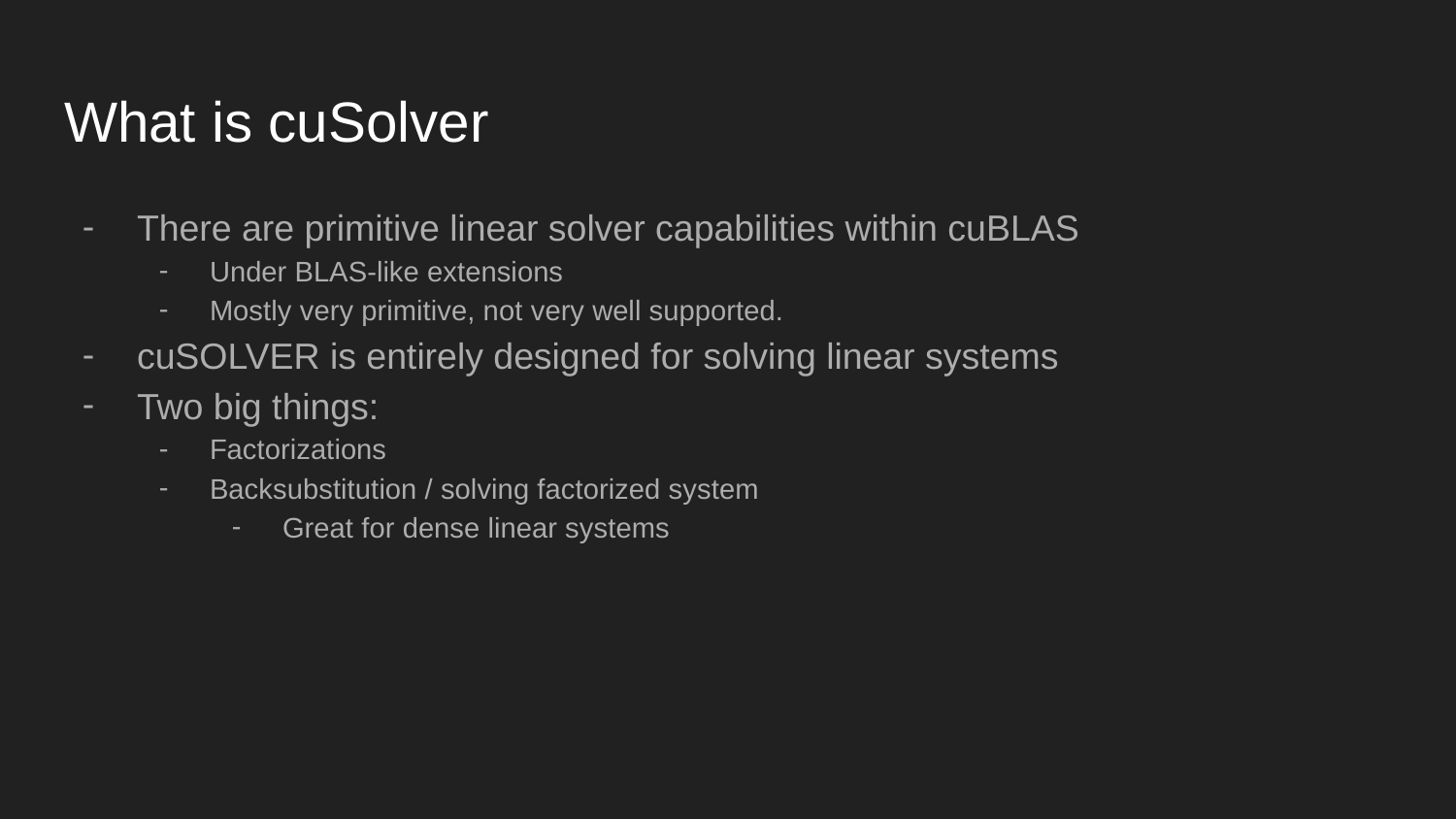

# What is cuSolver
There are primitive linear solver capabilities within cuBLAS
Under BLAS-like extensions
Mostly very primitive, not very well supported.
cuSOLVER is entirely designed for solving linear systems
Two big things:
Factorizations
Backsubstitution / solving factorized system
Great for dense linear systems